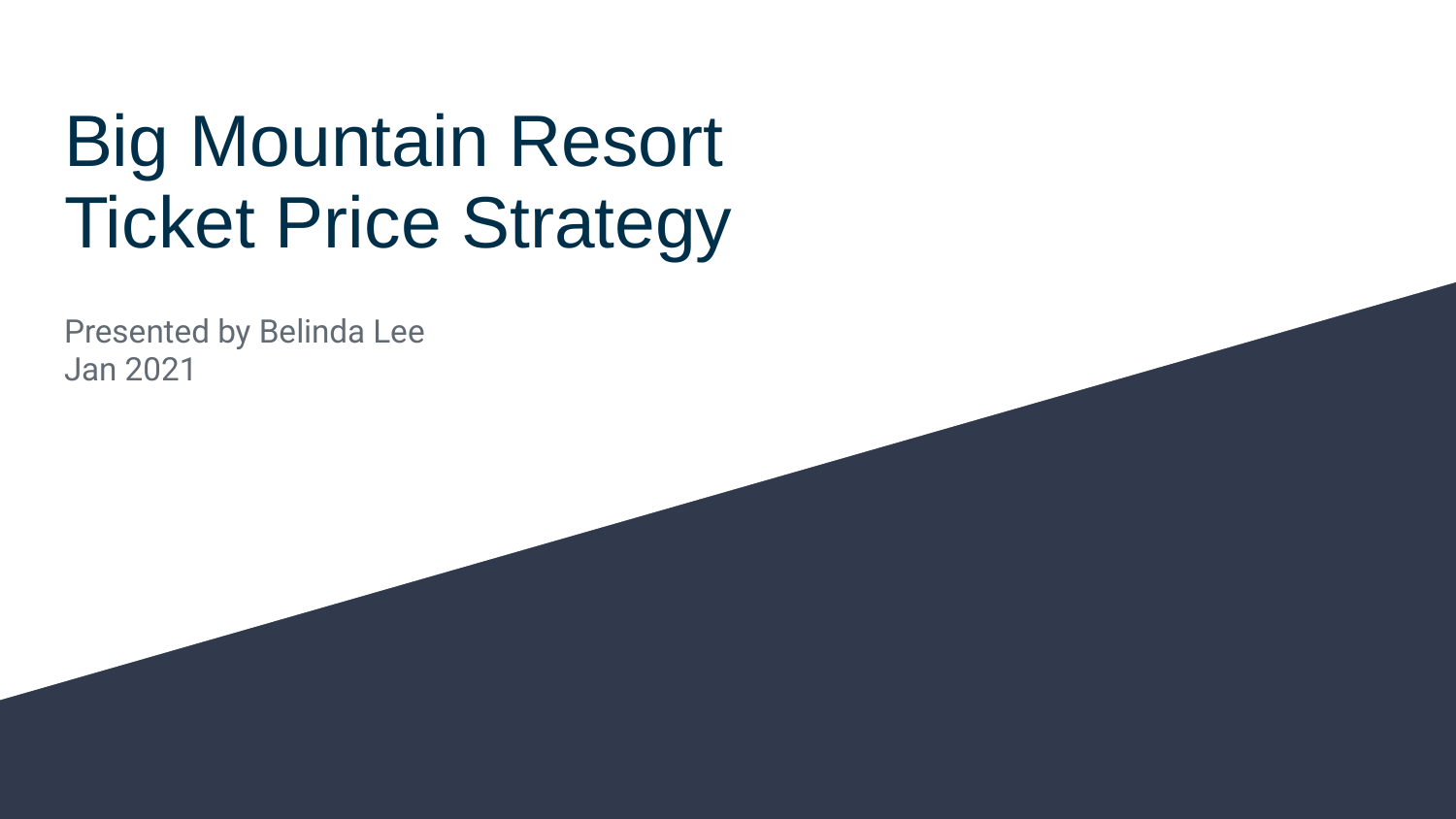

# Big Mountain Resort
Ticket Price Strategy
Presented by Belinda Lee
Jan 2021